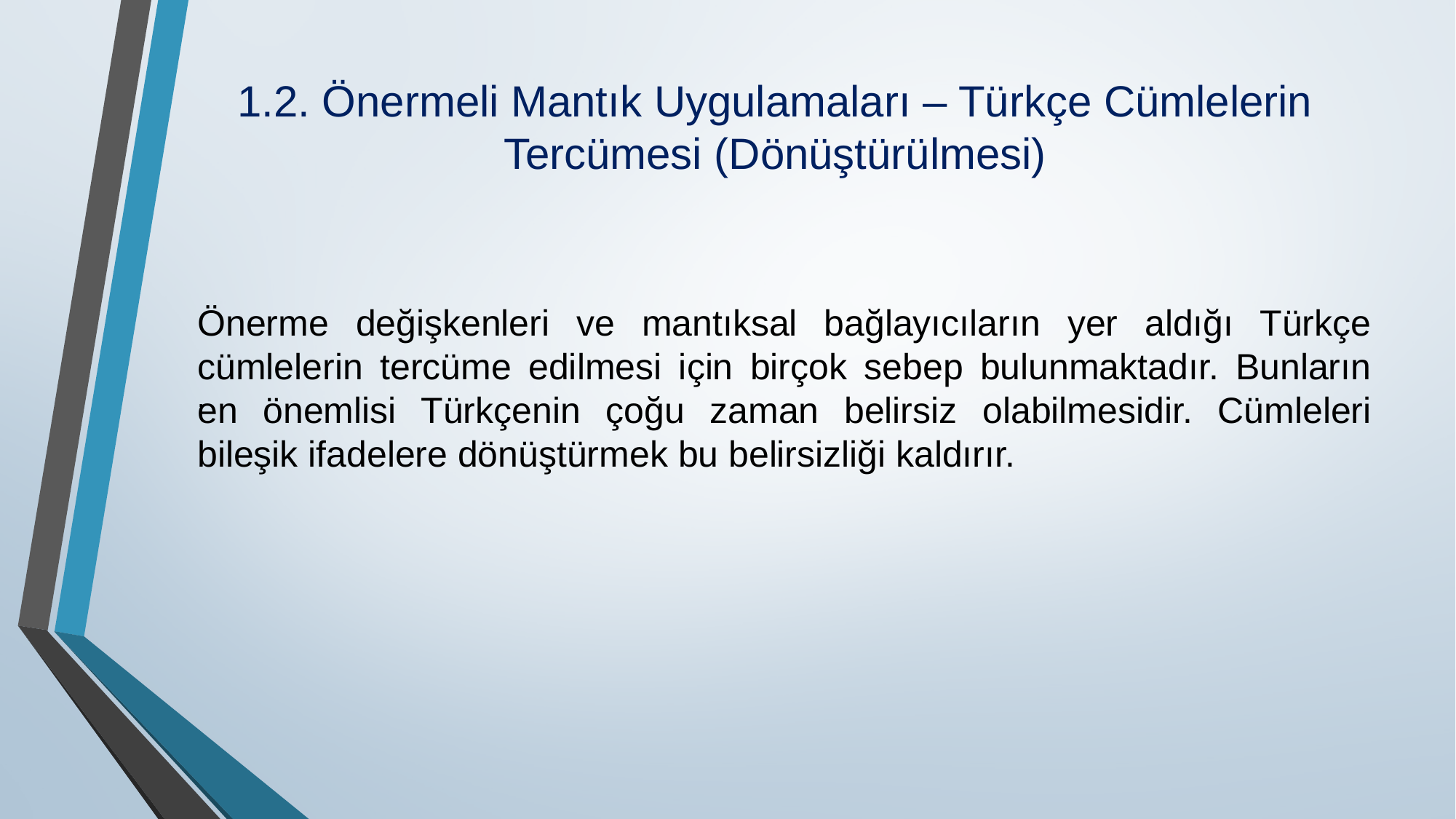

# 1.2. Önermeli Mantık Uygulamaları – Türkçe Cümlelerin Tercümesi (Dönüştürülmesi)
Önerme değişkenleri ve mantıksal bağlayıcıların yer aldığı Türkçe cümlelerin tercüme edilmesi için birçok sebep bulunmaktadır. Bunların en önemlisi Türkçenin çoğu zaman belirsiz olabilmesidir. Cümleleri bileşik ifadelere dönüştürmek bu belirsizliği kaldırır.

.